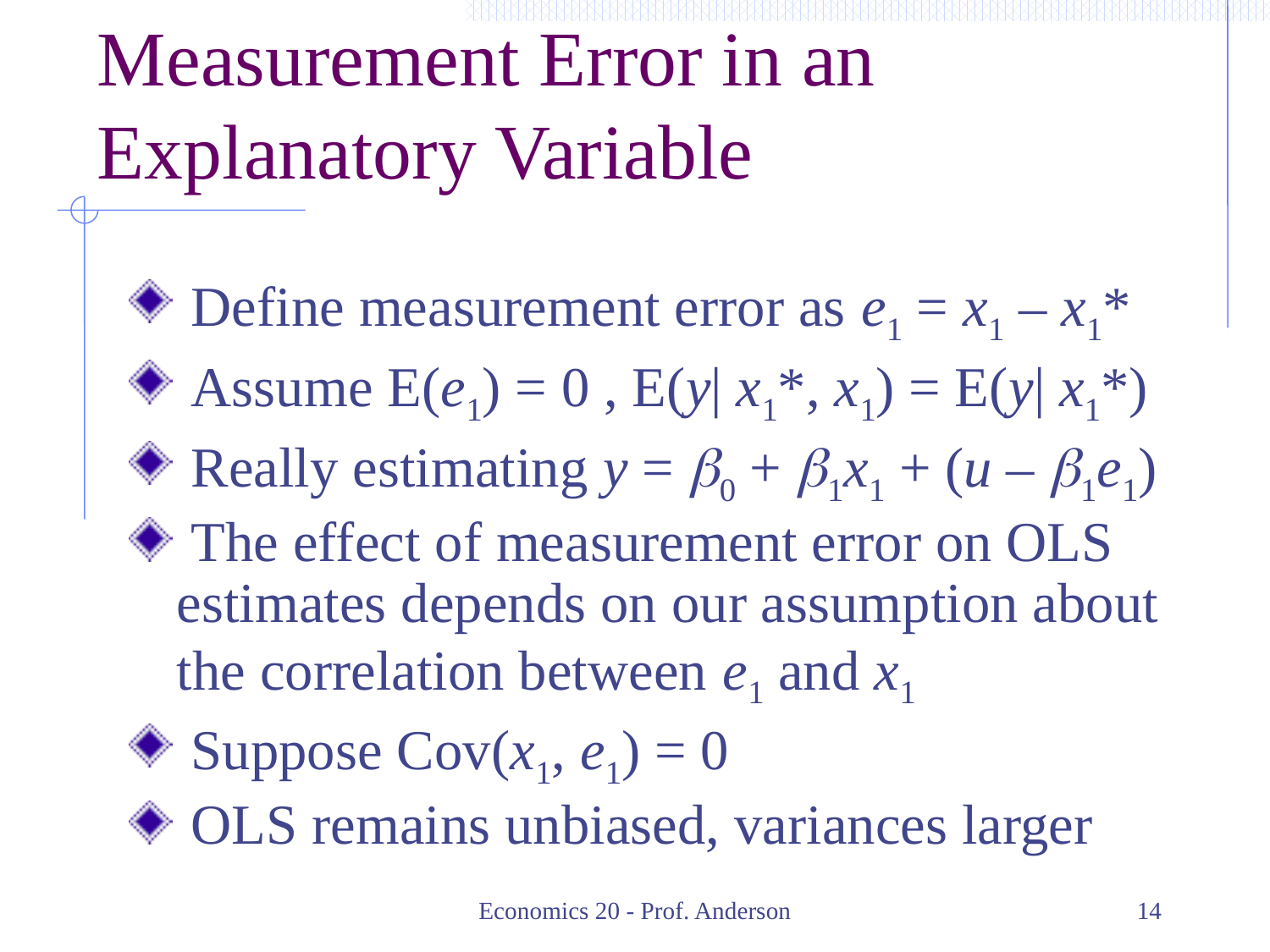

# Measurement Error in an Explanatory Variable
 Define measurement error as e1 = x1 – x1*
 Assume E(e1) = 0 , E(y| x1*, x1) = E(y| x1*)
 Really estimating y = β0 + β1x1 + (u – β1e1)
 The effect of measurement error on OLS estimates depends on our assumption about the correlation between e1 and x1
 Suppose Cov(x1, e1) = 0
 OLS remains unbiased, variances larger

Economics 20 - Prof. Anderson
14